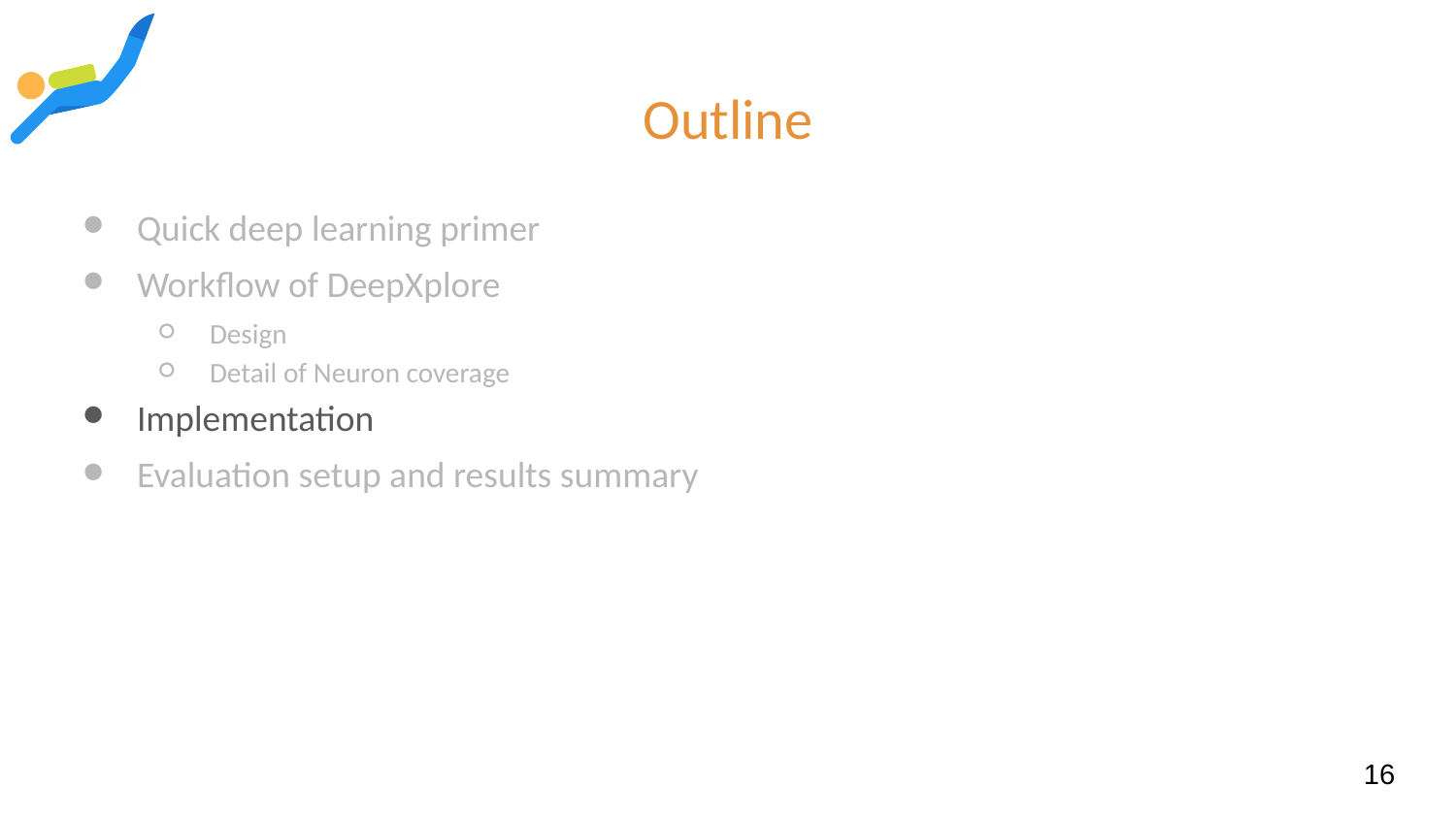

# Outline
Quick deep learning primer
Workflow of DeepXplore
Design
Detail of Neuron coverage
Implementation
Evaluation setup and results summary
16